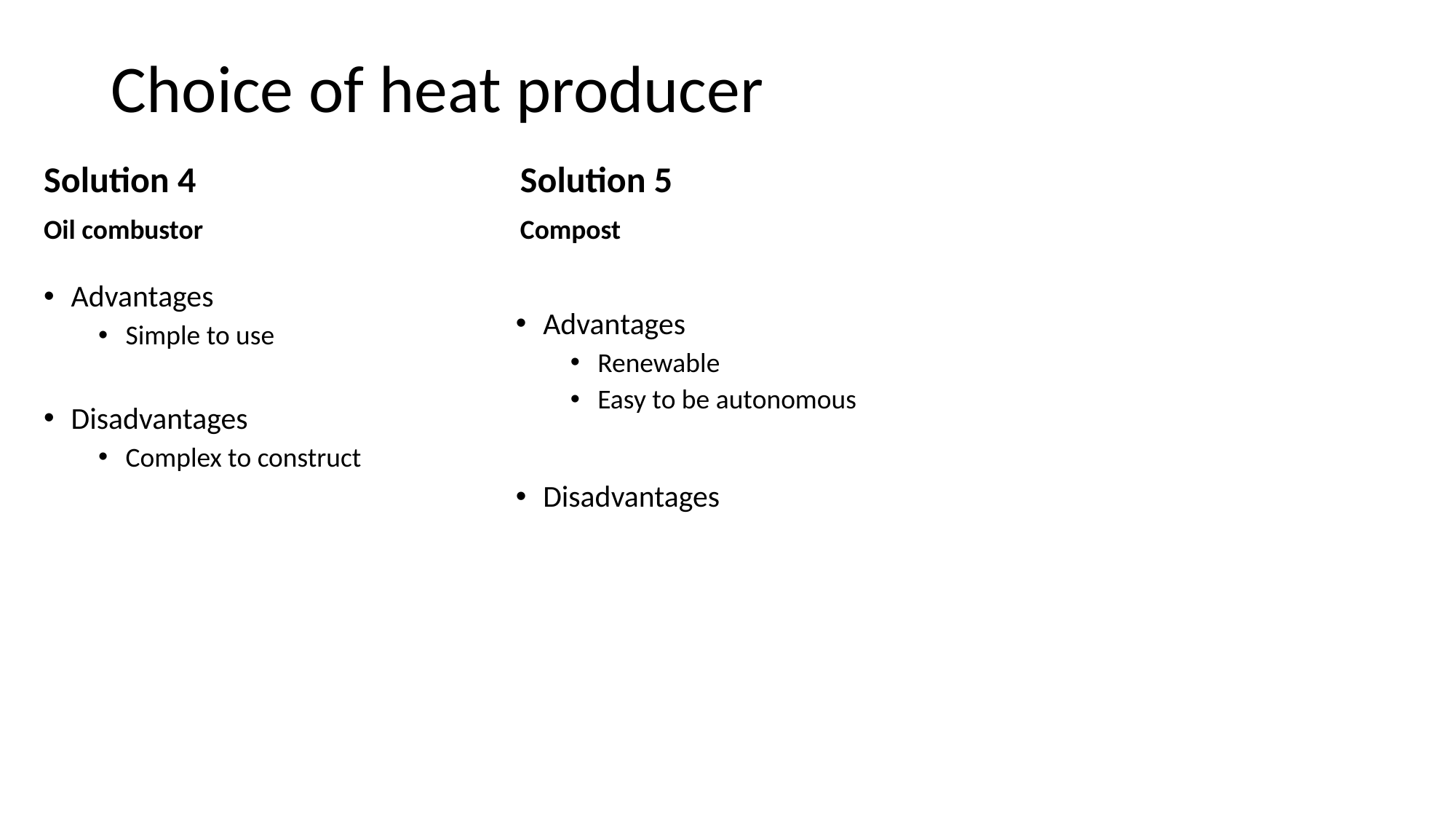

# Choice of heat producer
Solution 4
Oil combustor
Solution 5
Compost
Advantages
Simple to use

Disadvantages
Complex to construct
Advantages
Renewable
Easy to be autonomous

Disadvantages